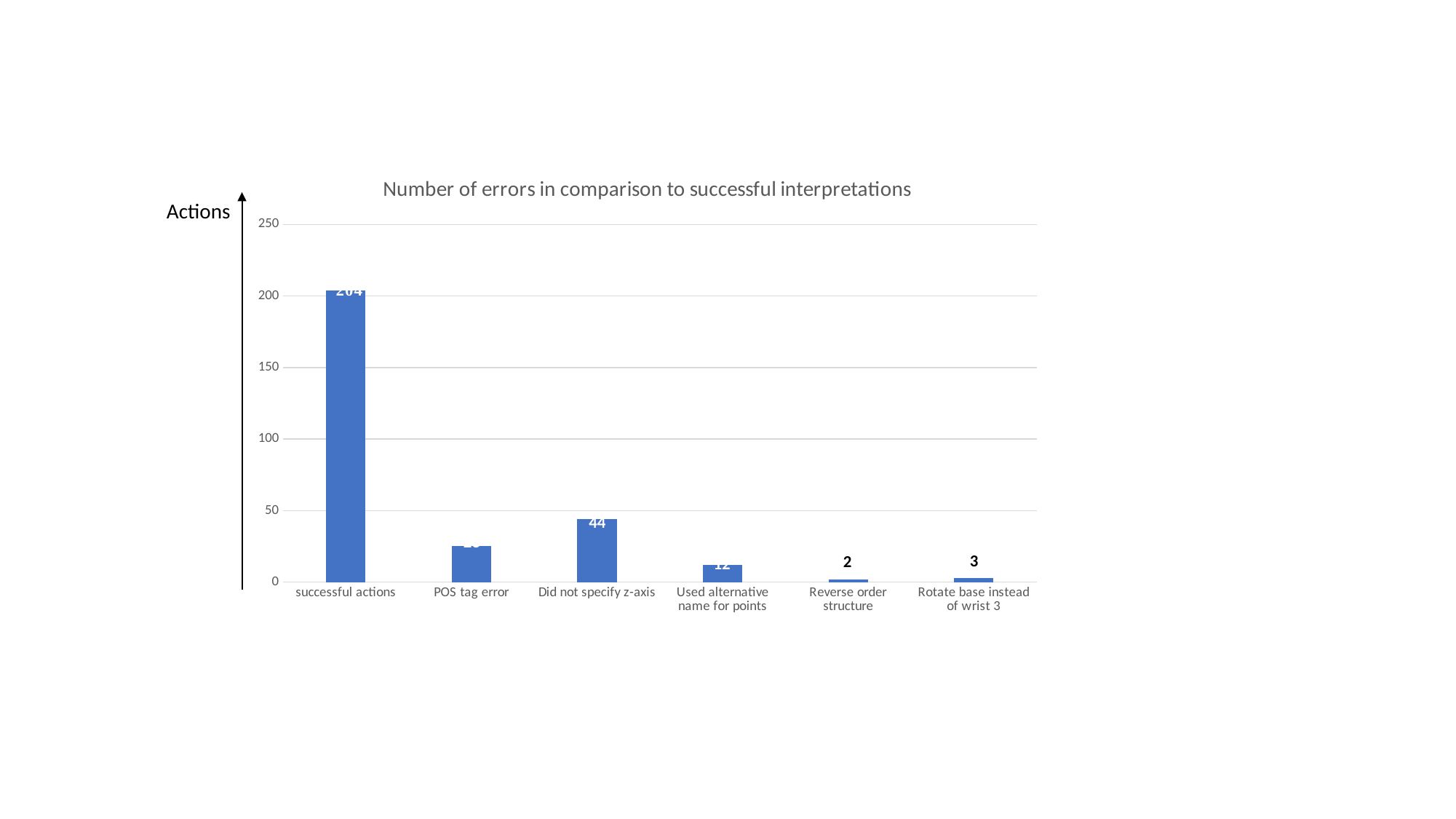

### Chart: Number of errors in comparison to successful interpretations

| Category |  |
|---|---|
| successful actions | 204.0 |
| POS tag error | 25.0 |
| Did not specify z-axis | 44.0 |
| Used alternative name for points | 12.0 |
| Reverse order structure | 2.0 |
| Rotate base instead of wrist 3 | 3.0 |
Actions

44
3
2
12